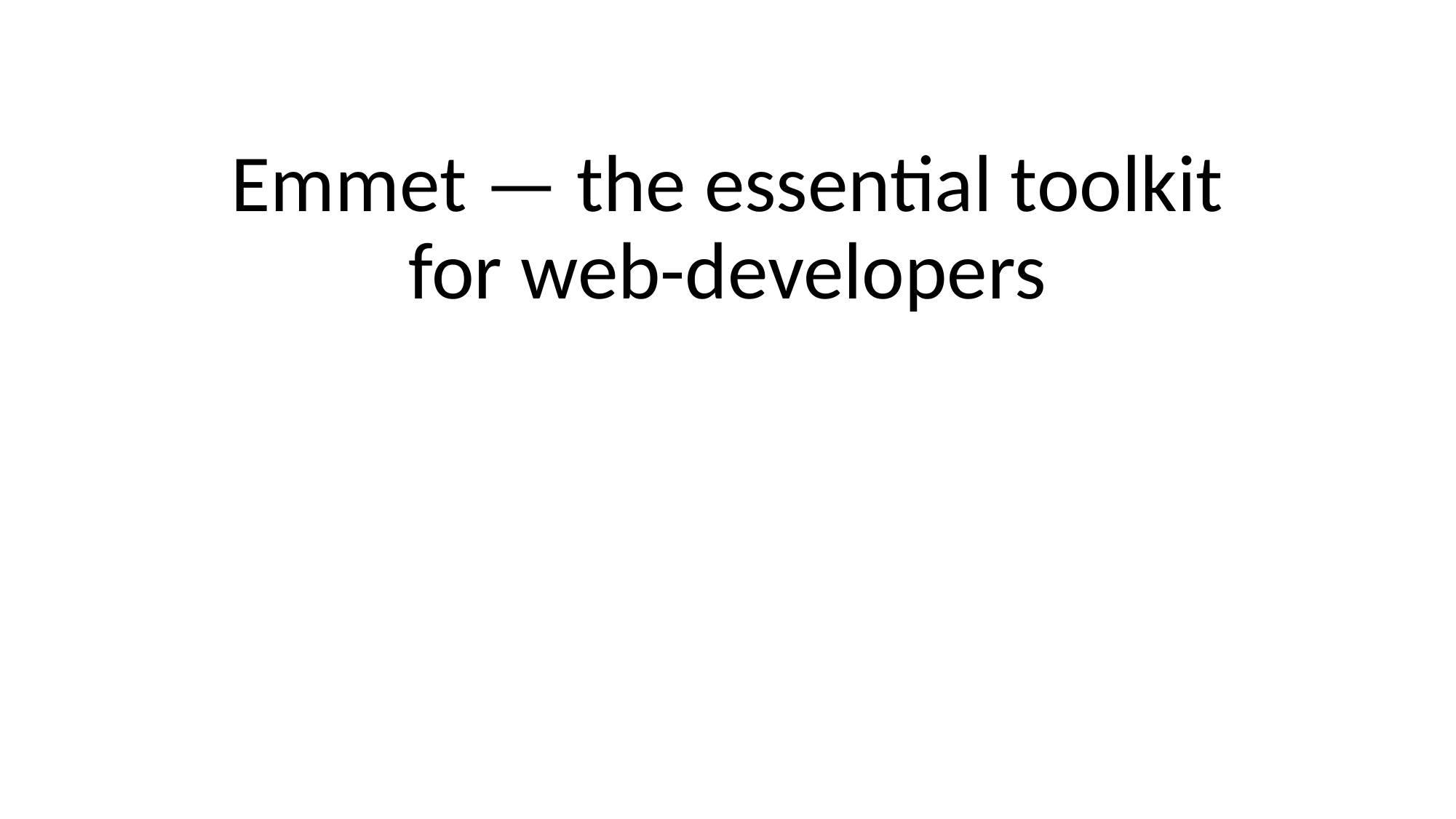

# Emmet — the essential toolkit for web-developers